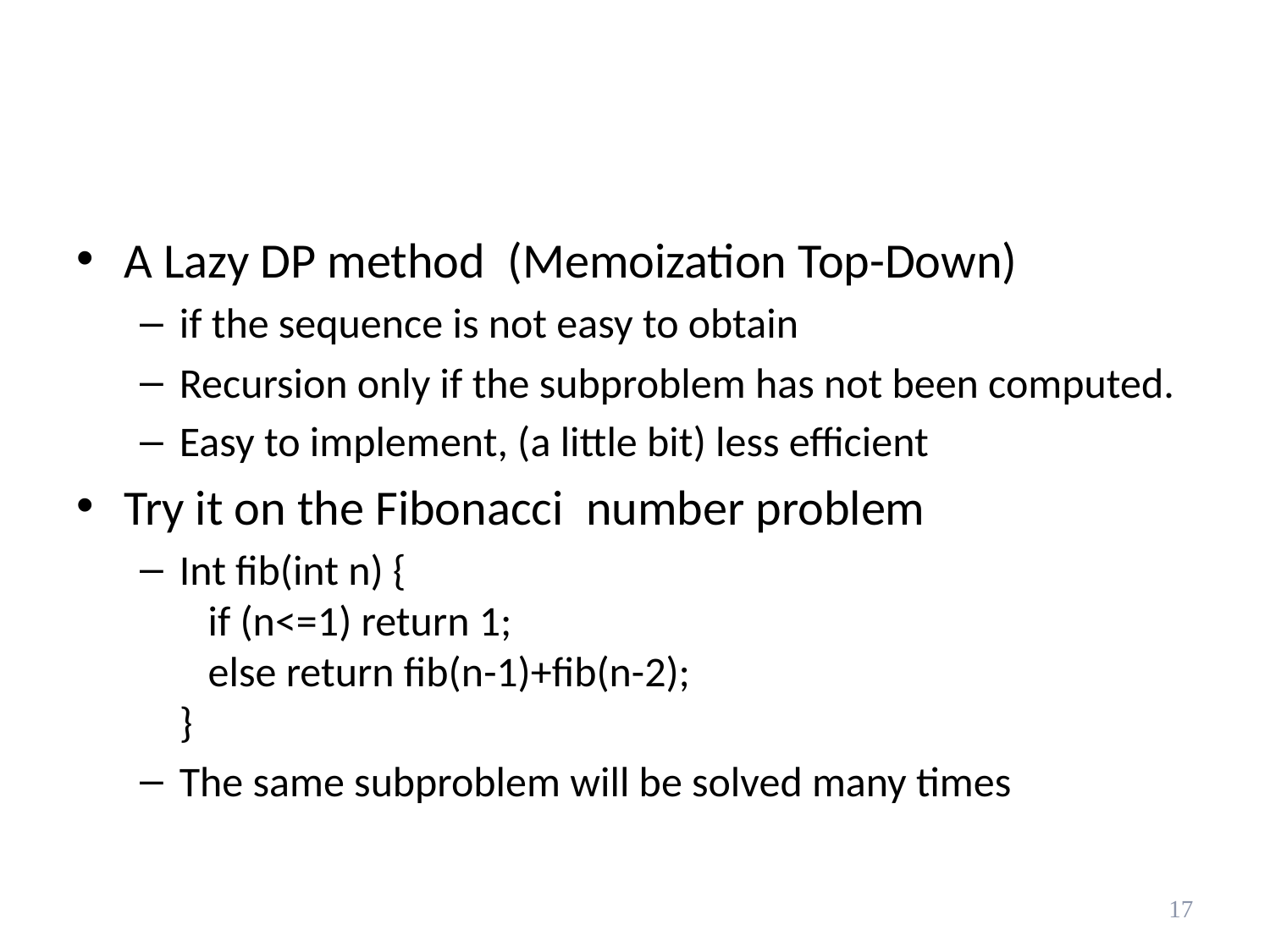

#
A Lazy DP method  (Memoization Top-Down)
if the sequence is not easy to obtain
Recursion only if the subproblem has not been computed.
Easy to implement, (a little bit) less efficient
Try it on the Fibonacci  number problem
Int fib(int n) {
   if (n<=1) return 1;
   else return fib(n-1)+fib(n-2);
}
The same subproblem will be solved many times
17